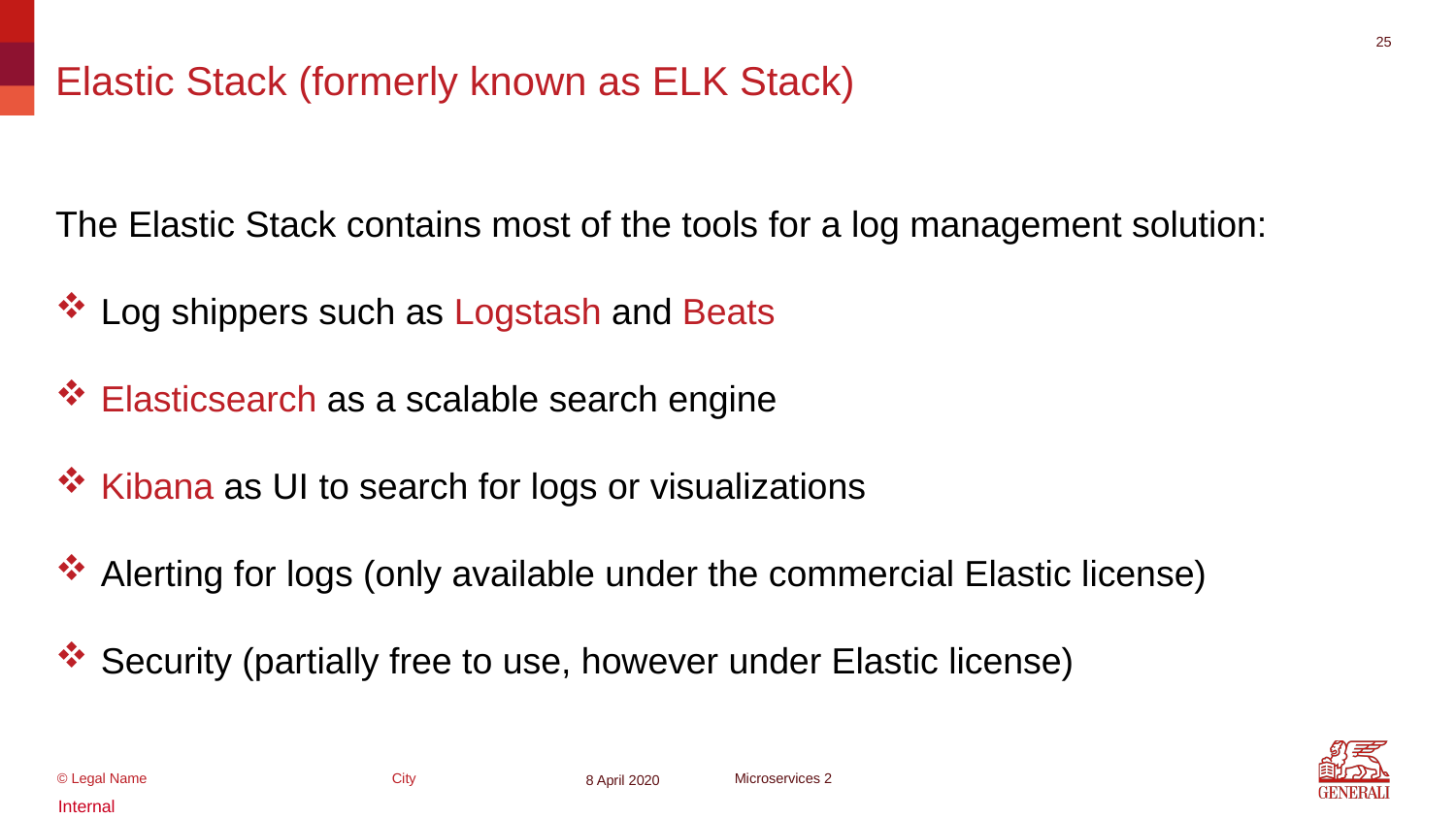

25
# Elastic Stack (formerly known as ELK Stack)

The Elastic Stack contains most of the tools for a log management solution:

Log shippers such as Logstash and Beats

Elasticsearch as a scalable search engine

Kibana as UI to search for logs or visualizations

Alerting for logs (only available under the commercial Elastic license)

Security (partially free to use, however under Elastic license)
8 April 2020
Microservices 2